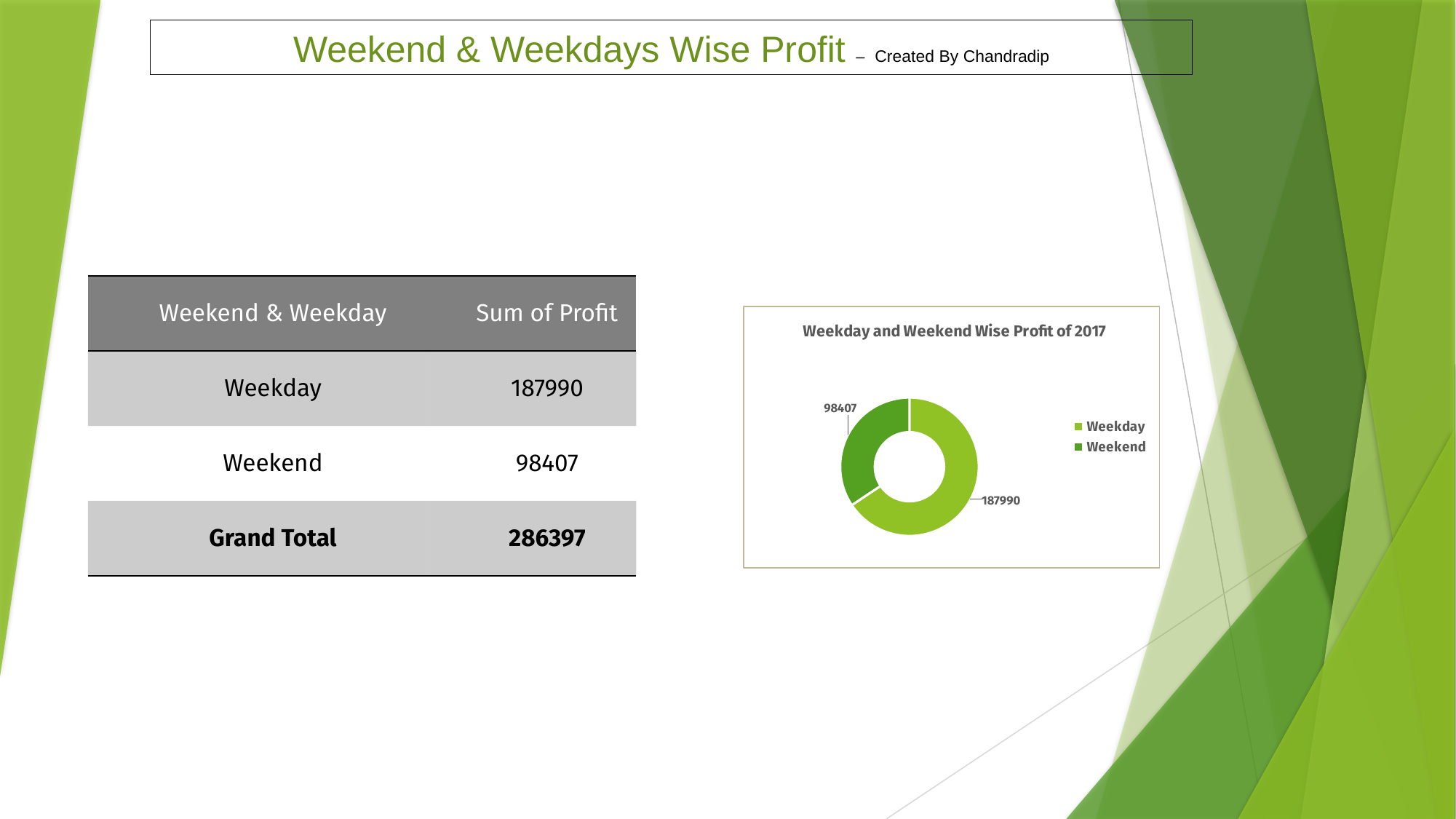

Weekend & Weekdays Wise Profit – Created By Chandradip
| Weekend & Weekday | Sum of Profit |
| --- | --- |
| Weekday | 187990 |
| Weekend | 98407 |
| Grand Total | 286397 |

### Chart:   Weekday and Weekend Wise Profit of 2017

| Category | Total |
|---|---|
| Weekday | 187989.88950000016 |
| Weekend | 98407.13219999993 |